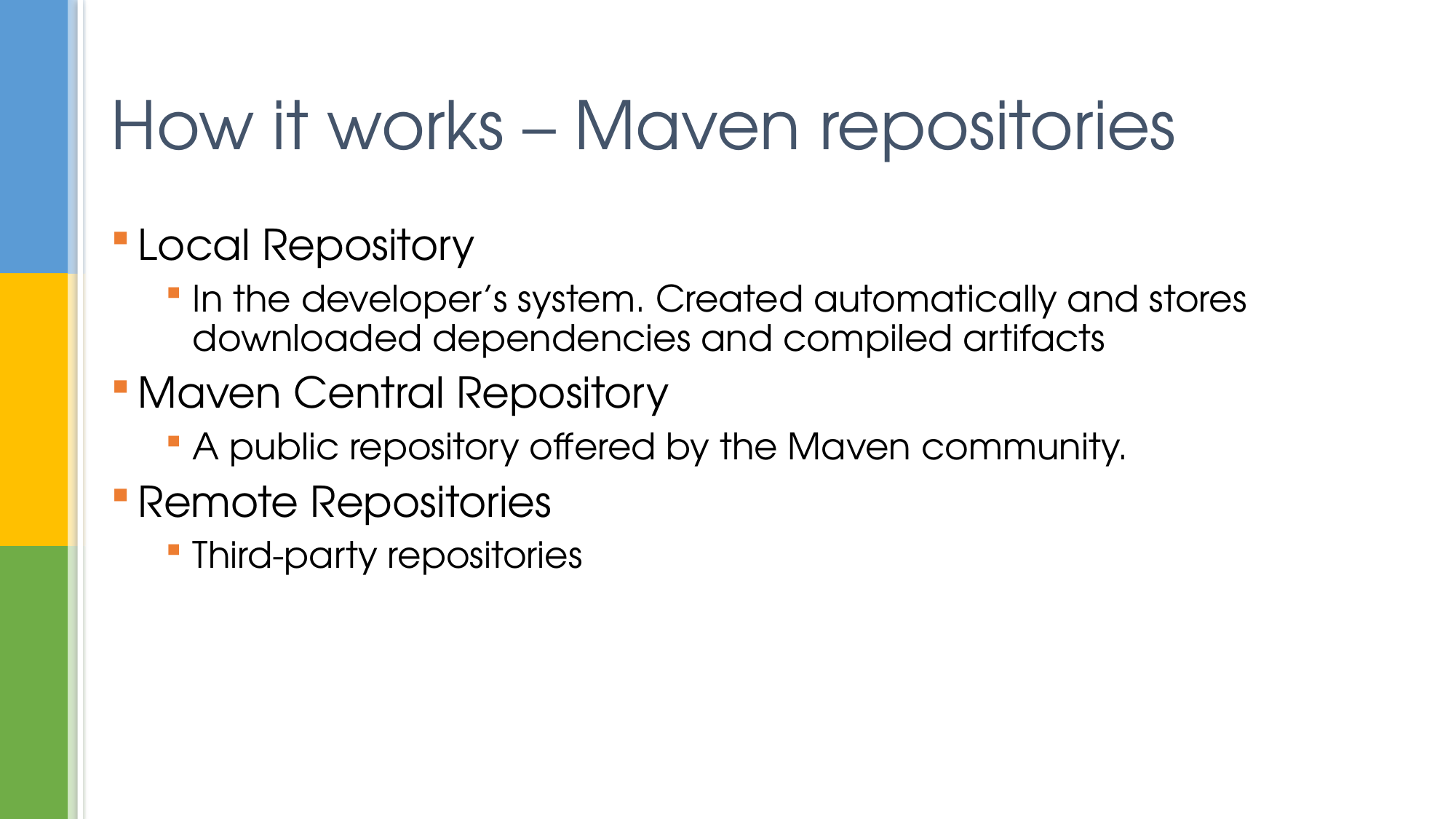

# How it works – Maven repositories
Local Repository
In the developer’s system. Created automatically and stores downloaded dependencies and compiled artifacts
Maven Central Repository
A public repository offered by the Maven community.
Remote Repositories
Third-party repositories